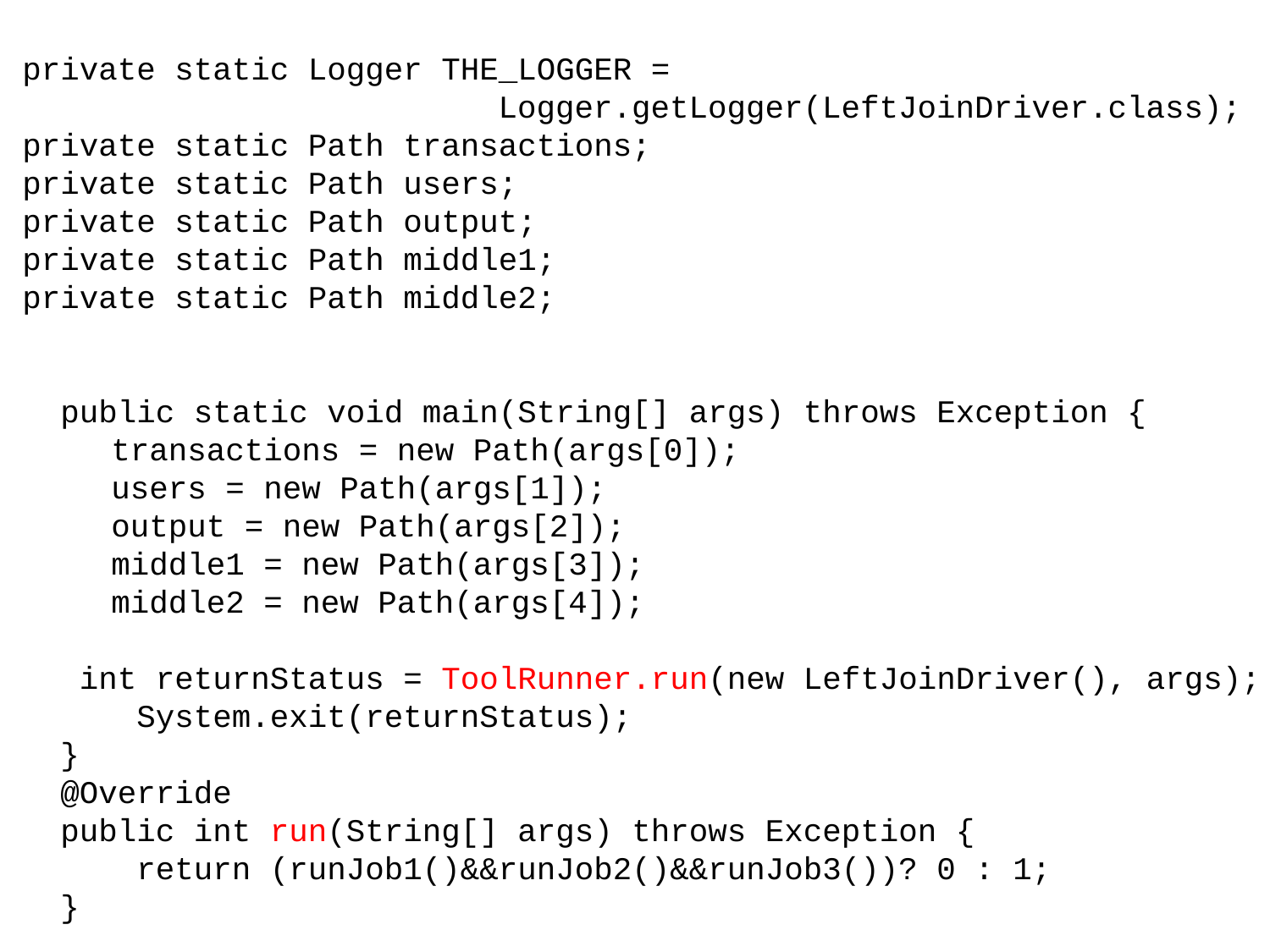

private static Logger THE_LOGGER =
                           Logger.getLogger(LeftJoinDriver.class);
  private static Path transactions;
  private static Path users;
  private static Path output;
  private static Path middle1;
  private static Path middle2;

    public static void main(String[] args) throws Exception {
      	transactions = new Path(args[0]);
	users = new Path(args[1]);
	output = new Path(args[2]);
     	middle1 = new Path(args[3]);
	middle2 = new Path(args[4]);

     int returnStatus = ToolRunner.run(new LeftJoinDriver(), args);
        System.exit(returnStatus);
    }
    @Override
    public int run(String[] args) throws Exception {
        return (runJob1()&&runJob2()&&runJob3())? 0 : 1;
    }